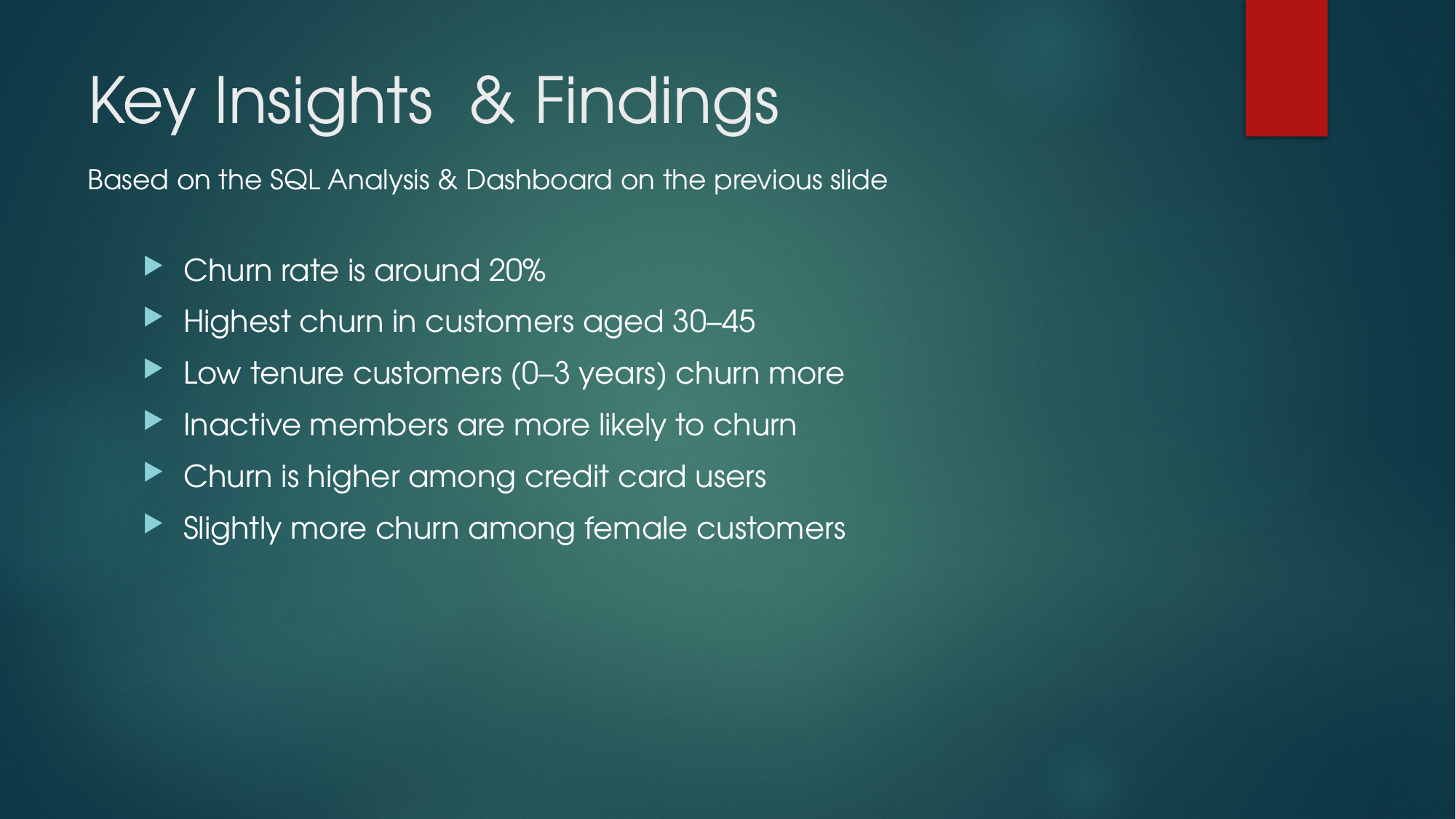

# Key Insights  & Findings
Based on the SQL Analysis & Dashboard on the previous slide
Churn rate is around 20%
Highest churn in customers aged 30–45
Low tenure customers (0–3 years) churn more
Inactive members are more likely to churn
Churn is higher among credit card users
Slightly more churn among female customers